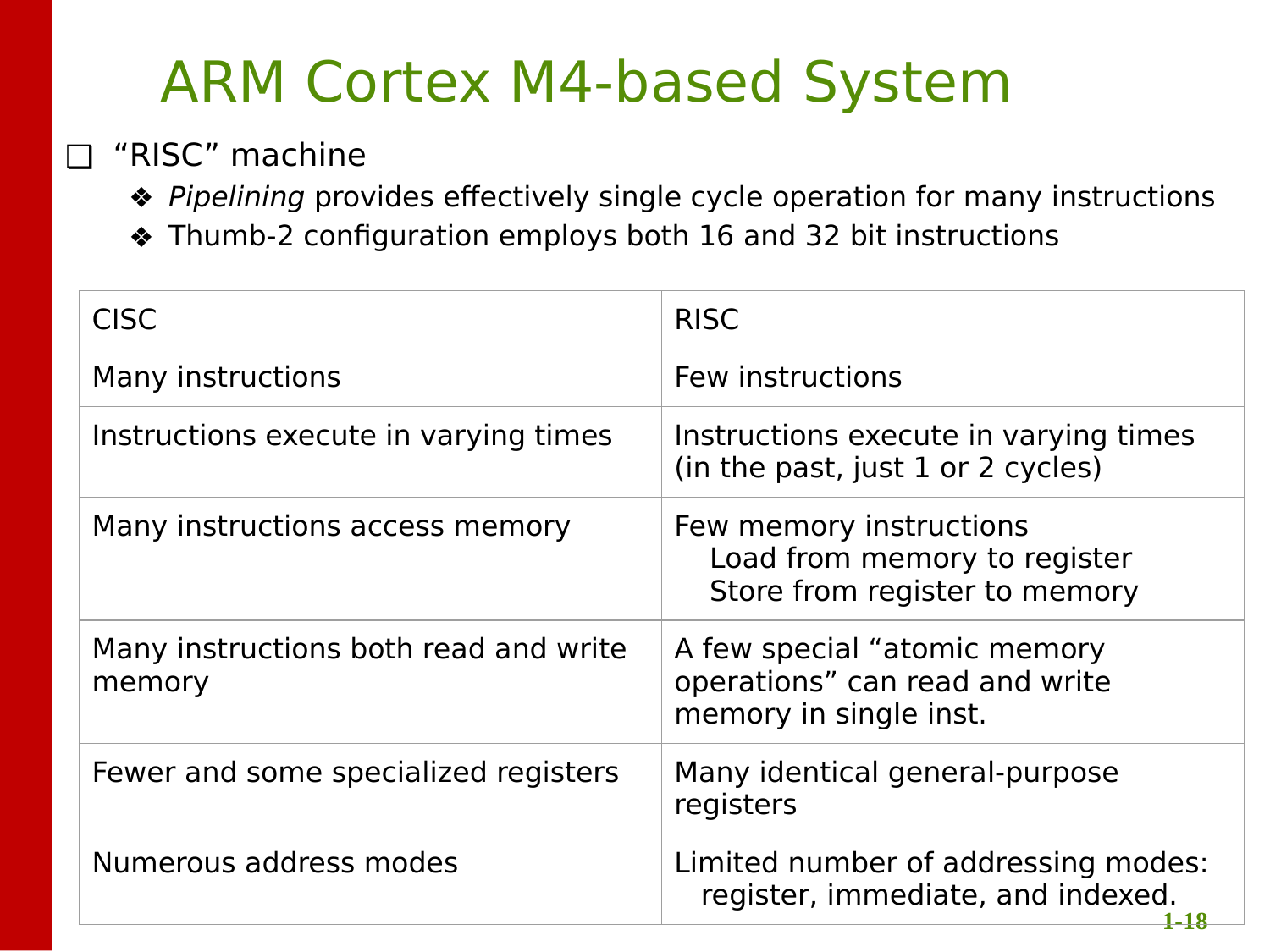

# ARM Cortex M4-based System
“RISC” machine
Pipelining provides effectively single cycle operation for many instructions
Thumb-2 configuration employs both 16 and 32 bit instructions
| CISC | RISC |
| --- | --- |
| Many instructions | Few instructions |
| Instructions execute in varying times | Instructions execute in varying times (in the past, just 1 or 2 cycles) |
| Many instructions access memory | Few memory instructions Load from memory to register Store from register to memory |
| Many instructions both read and write memory | A few special “atomic memory operations” can read and write memory in single inst. |
| Fewer and some specialized registers | Many identical general-purpose registers |
| Numerous address modes | Limited number of addressing modes: register, immediate, and indexed. |